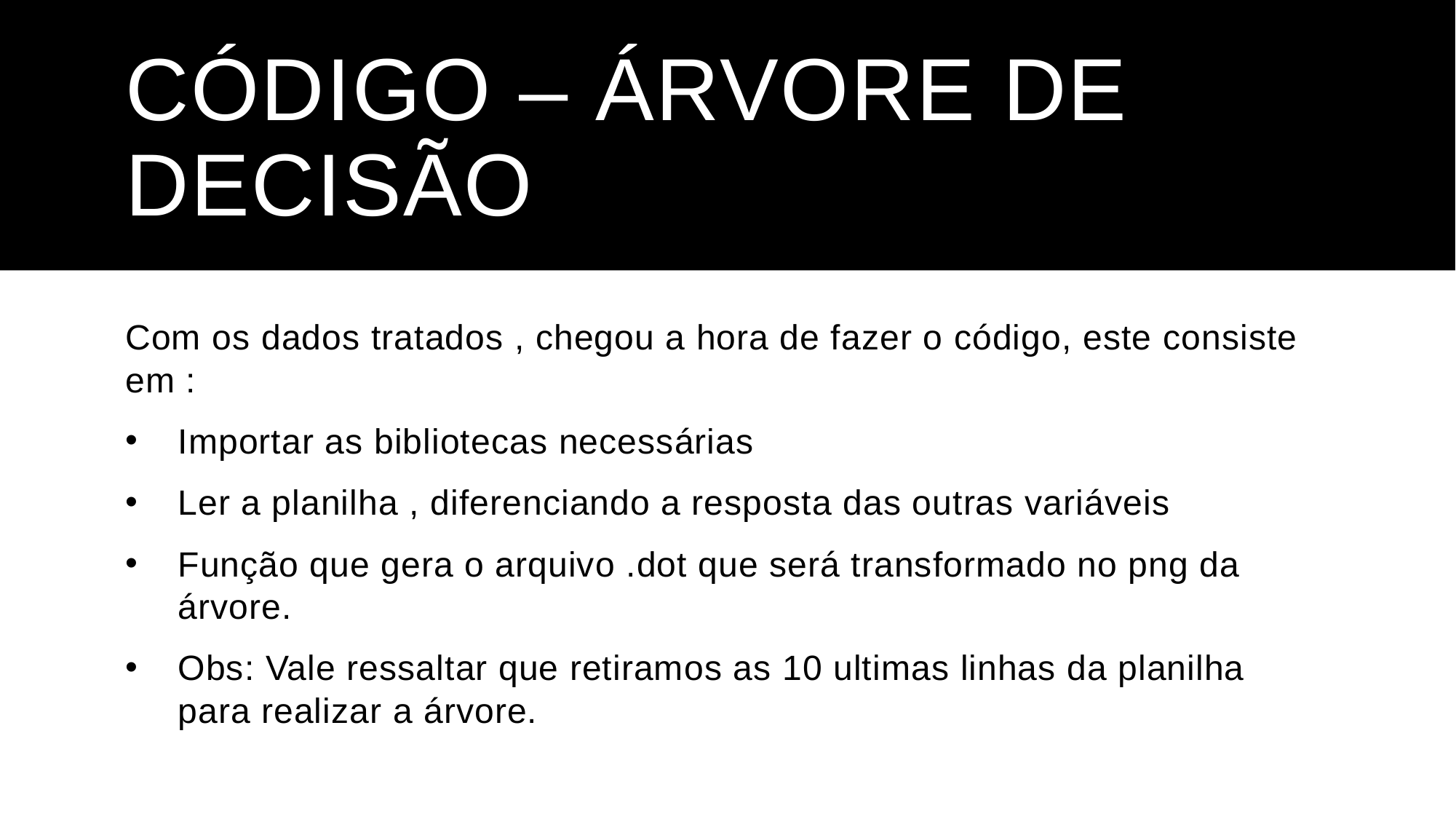

# Código – árvore de decisão
Com os dados tratados , chegou a hora de fazer o código, este consiste em :
Importar as bibliotecas necessárias
Ler a planilha , diferenciando a resposta das outras variáveis
Função que gera o arquivo .dot que será transformado no png da árvore.
Obs: Vale ressaltar que retiramos as 10 ultimas linhas da planilha para realizar a árvore.